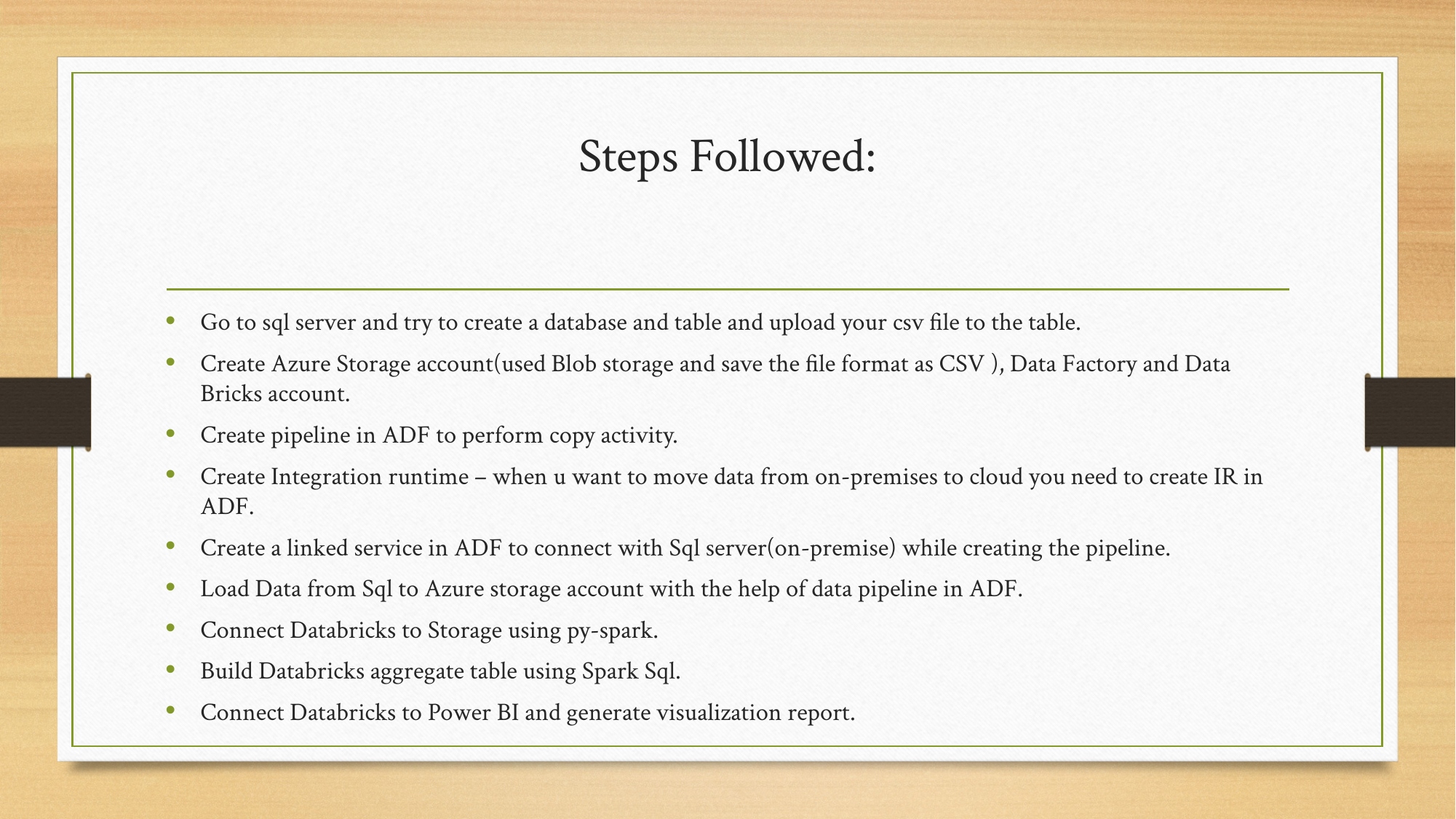

# Steps Followed:

Go to sql server and try to create a database and table and upload your csv file to the table.
Create Azure Storage account(used Blob storage and save the file format as CSV ), Data Factory and Data Bricks account.
Create pipeline in ADF to perform copy activity.
Create Integration runtime – when u want to move data from on-premises to cloud you need to create IR in ADF.
Create a linked service in ADF to connect with Sql server(on-premise) while creating the pipeline.
Load Data from Sql to Azure storage account with the help of data pipeline in ADF.
Connect Databricks to Storage using py-spark.
Build Databricks aggregate table using Spark Sql.
Connect Databricks to Power BI and generate visualization report.